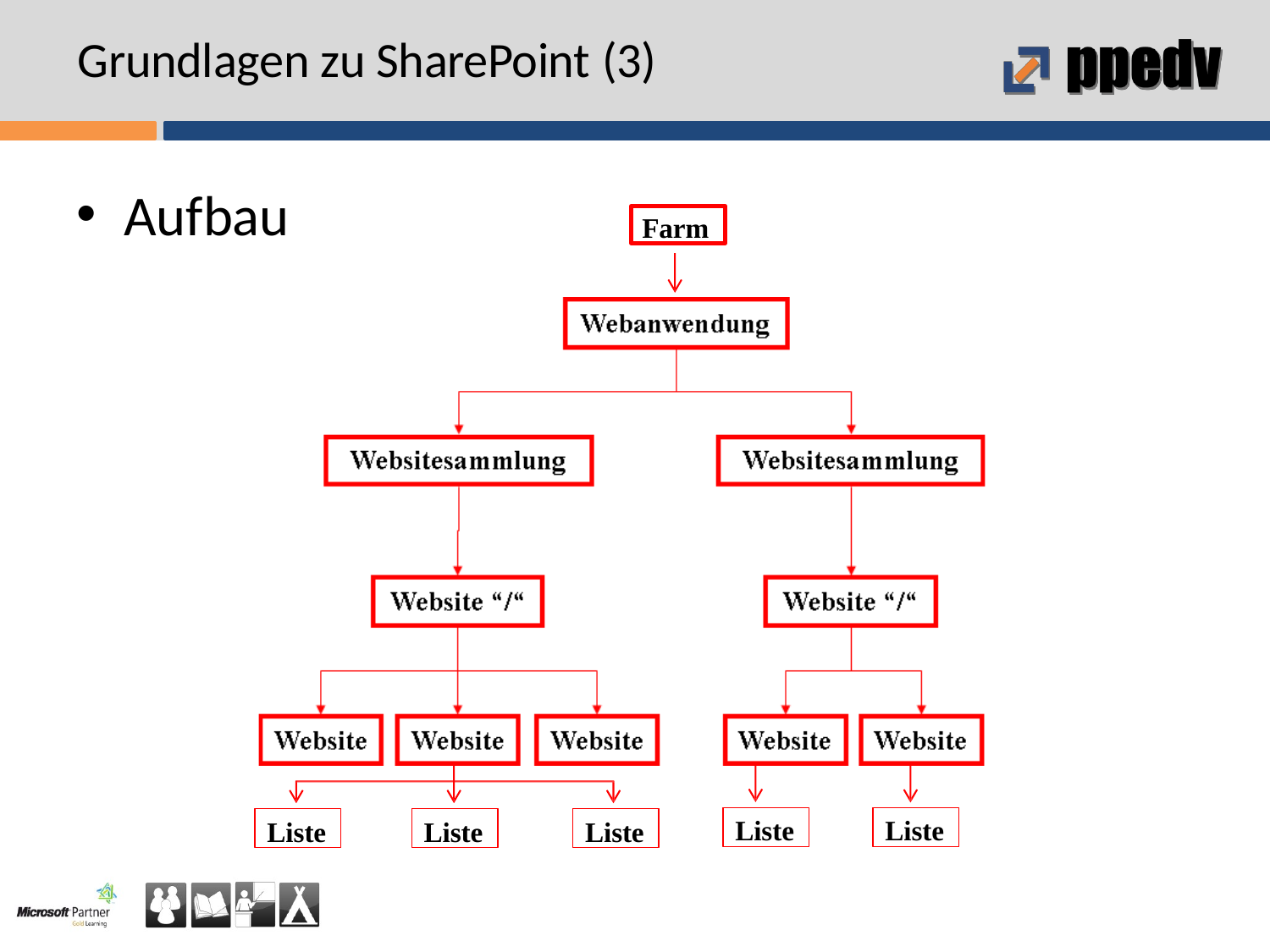

# Grundlagen zu SharePoint (3)
Aufbau
Farm

Liste
Liste
Liste
Liste
Liste